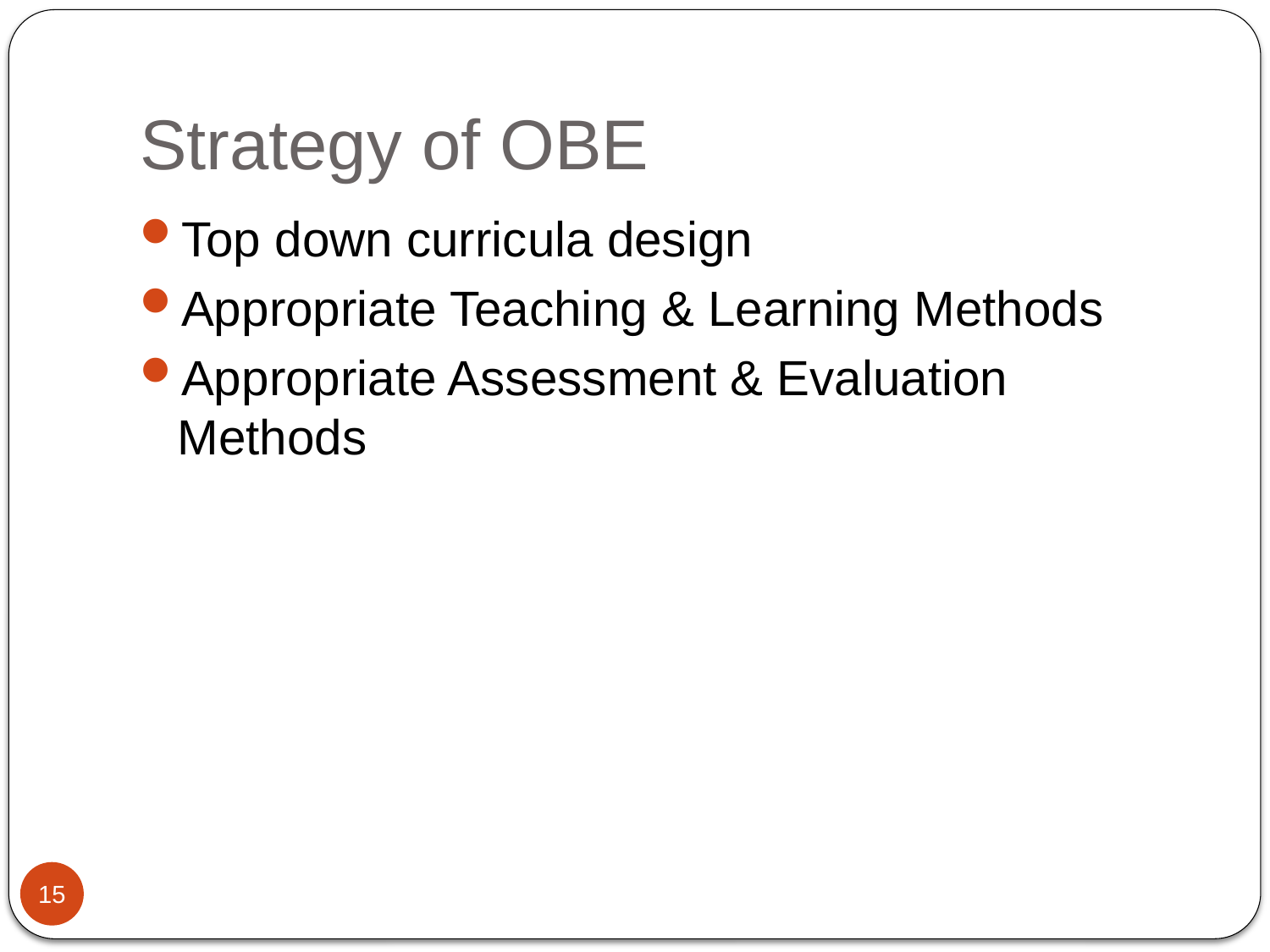

# Strategy of OBE
Top down curricula design
Appropriate Teaching & Learning Methods
Appropriate Assessment & Evaluation Methods

15